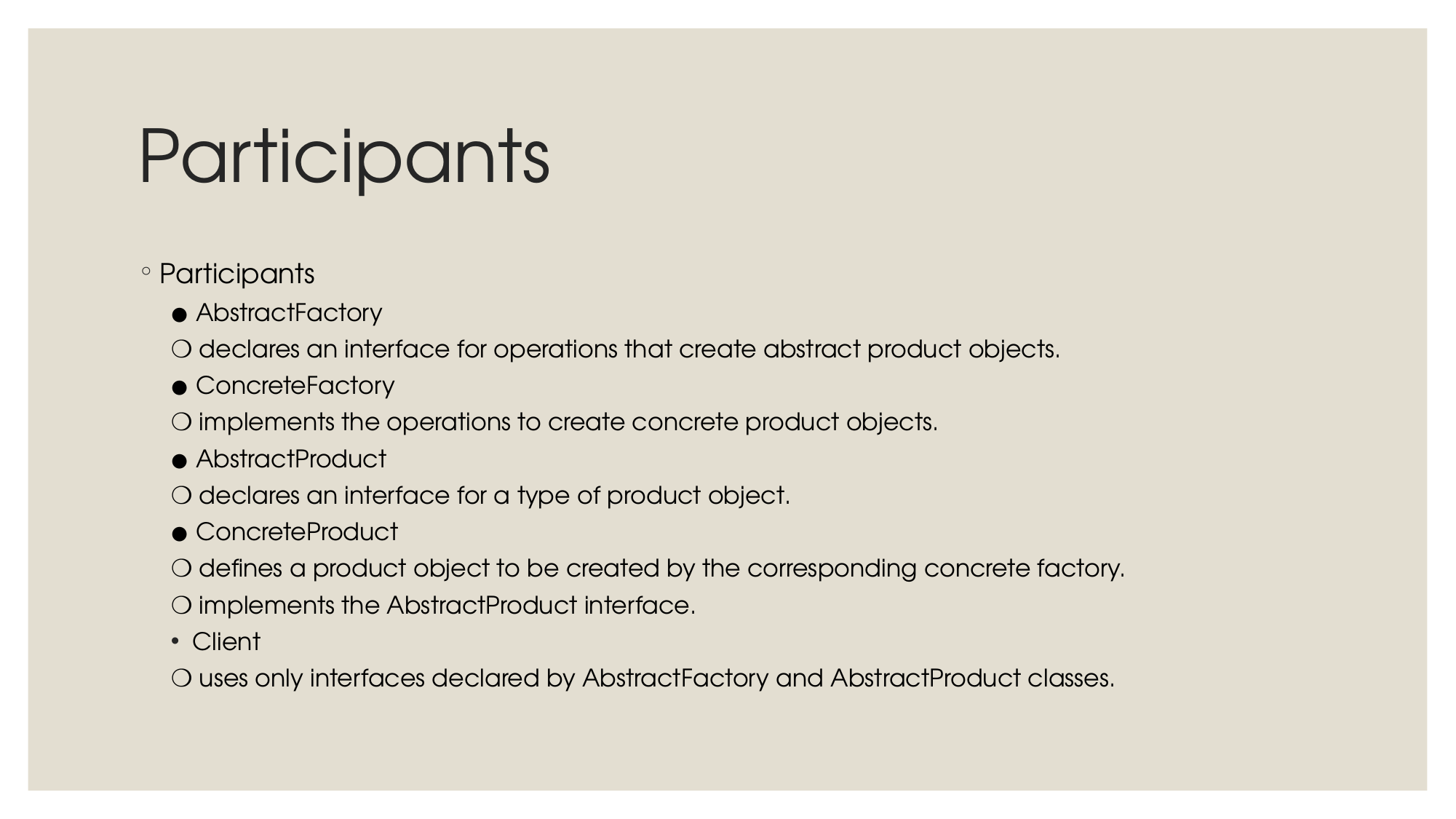

# Participants
Participants
● AbstractFactory
❍ declares an interface for operations that create abstract product objects.
● ConcreteFactory
❍ implements the operations to create concrete product objects.
● AbstractProduct
❍ declares an interface for a type of product object.
● ConcreteProduct
❍ defines a product object to be created by the corresponding concrete factory.
❍ implements the AbstractProduct interface.
Client
❍ uses only interfaces declared by AbstractFactory and AbstractProduct classes.